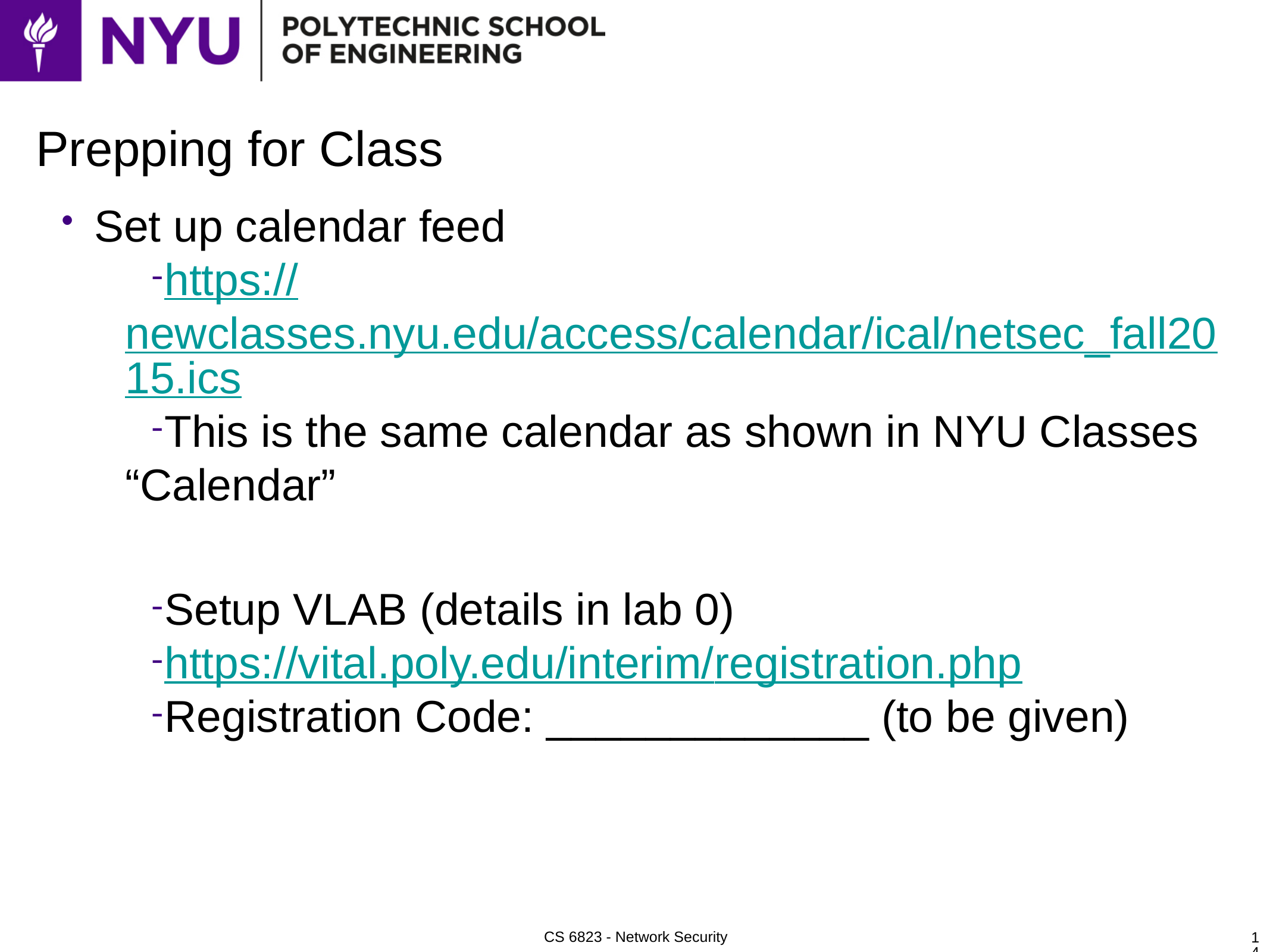

# Prepping for Class
Set up calendar feed
https://newclasses.nyu.edu/access/calendar/ical/netsec_fall2015.ics
This is the same calendar as shown in NYU Classes “Calendar”

Setup VLAB (details in lab 0)
https://vital.poly.edu/interim/registration.php
Registration Code: _____________ (to be given)
14